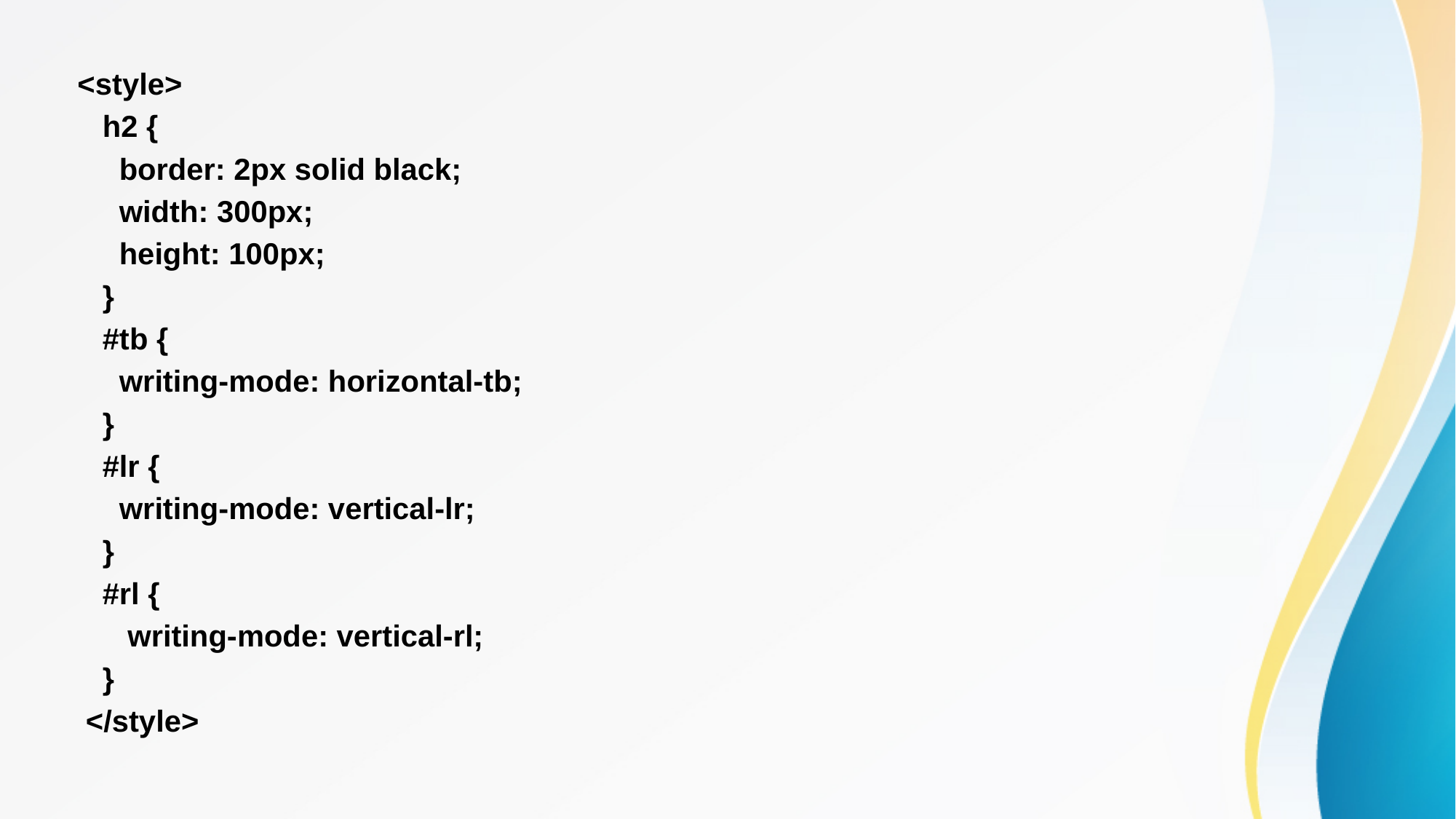

<style>
    h2 {
      border: 2px solid black;
      width: 300px;
      height: 100px;
    }
    #tb {
      writing-mode: horizontal-tb;
    }
    #lr {
      writing-mode: vertical-lr;
    }
    #rl {
       writing-mode: vertical-rl;
    }
  </style>